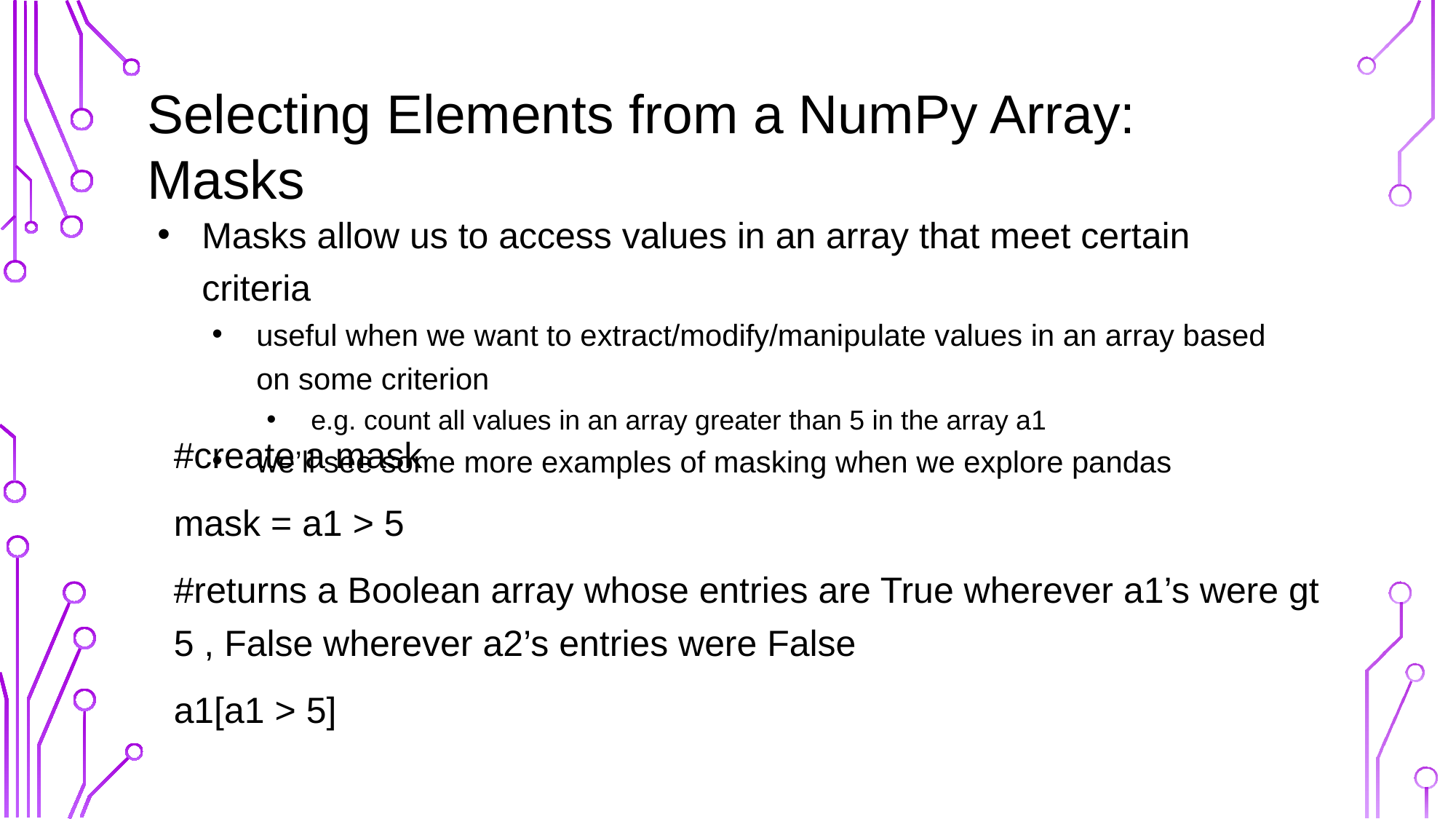

# Selecting Elements from a NumPy Array: Masks

Masks allow us to access values in an array that meet certain criteria
useful when we want to extract/modify/manipulate values in an array based on some criterion
e.g. count all values in an array greater than 5 in the array a1
we’ll see some more examples of masking when we explore pandas

#create a mask
mask = a1 > 5
#returns a Boolean array whose entries are True wherever a1’s were gt 5 , False wherever a2’s entries were False
a1[a1 > 5]